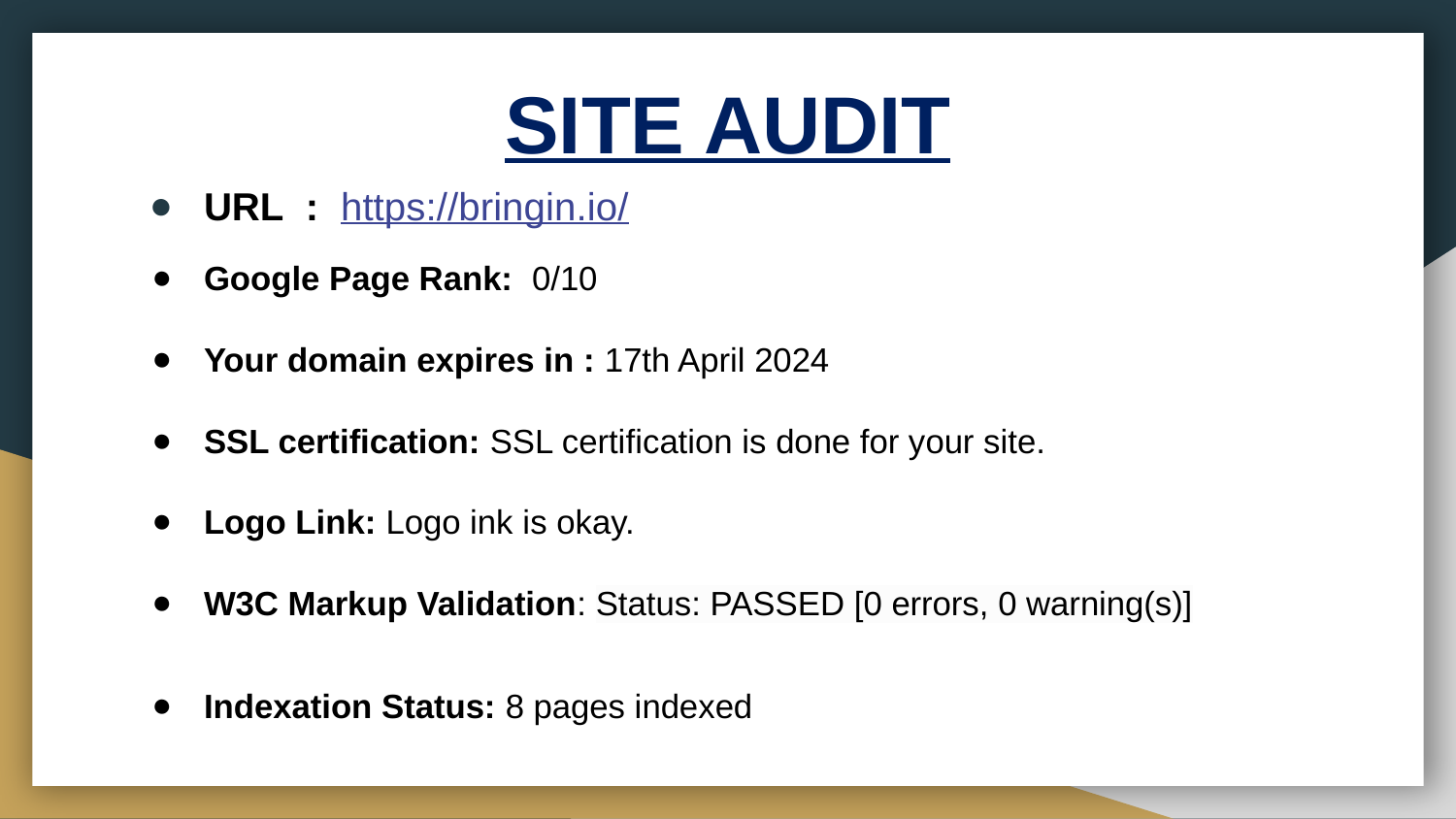

# SITE AUDIT
URL  :  https://bringin.io/

Google Page Rank:  0/10

Your domain expires in : 17th April 2024

SSL certification: SSL certification is done for your site.

Logo Link: Logo ink is okay.

W3C Markup Validation: Status: PASSED [0 errors, 0 warning(s)]

Indexation Status: 8 pages indexed